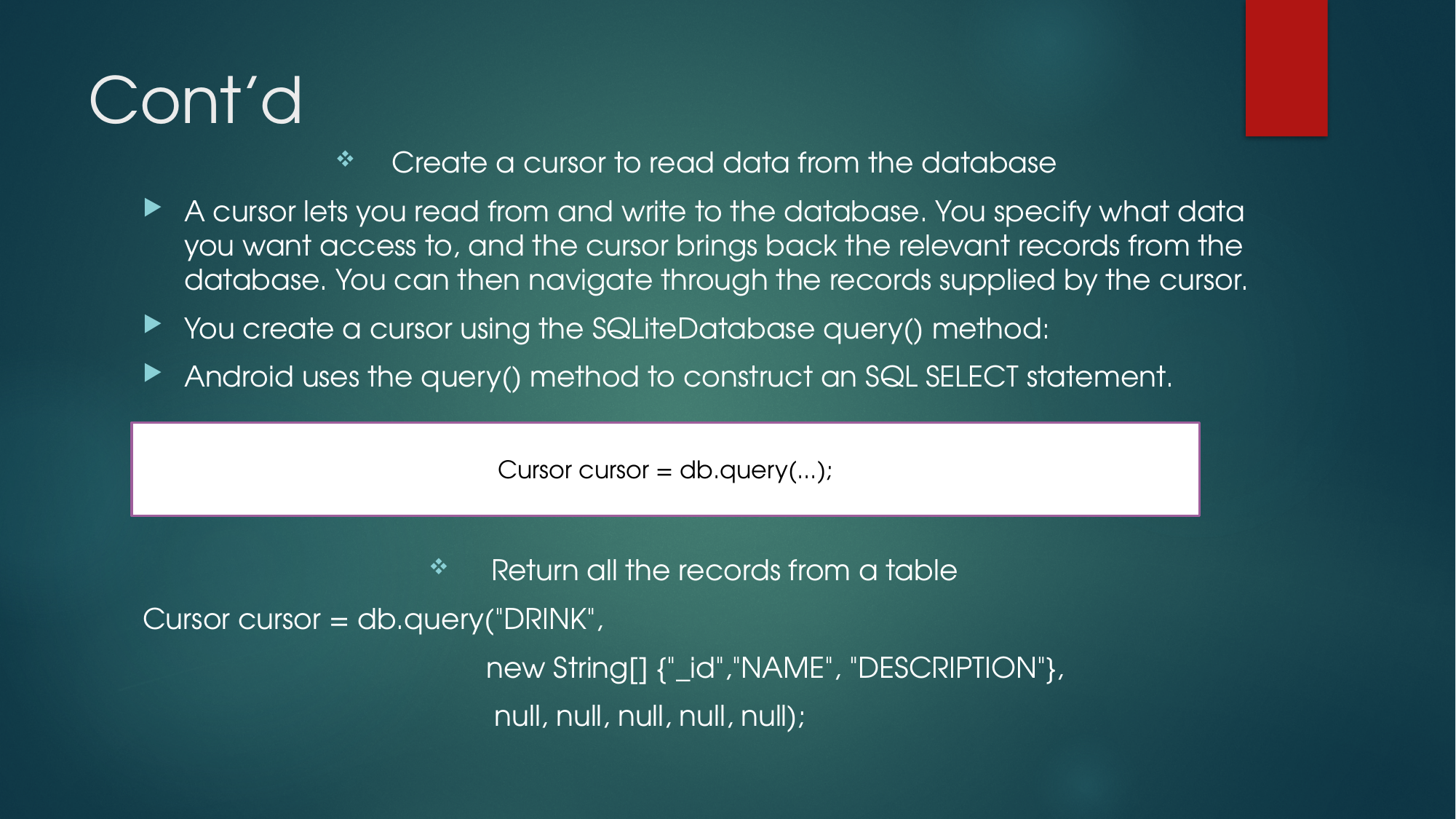

# Cont’d
Create a cursor to read data from the database
A cursor lets you read from and write to the database. You specify what data you want access to, and the cursor brings back the relevant records from the database. You can then navigate through the records supplied by the cursor.
You create a cursor using the SQLiteDatabase query() method:
Android uses the query() method to construct an SQL SELECT statement.

Return all the records from a table
Cursor cursor = db.query("DRINK",
                                            new String[] {"_id","NAME", "DESCRIPTION"},
                                             null, null, null, null, null);

Cursor cursor = db.query(...);